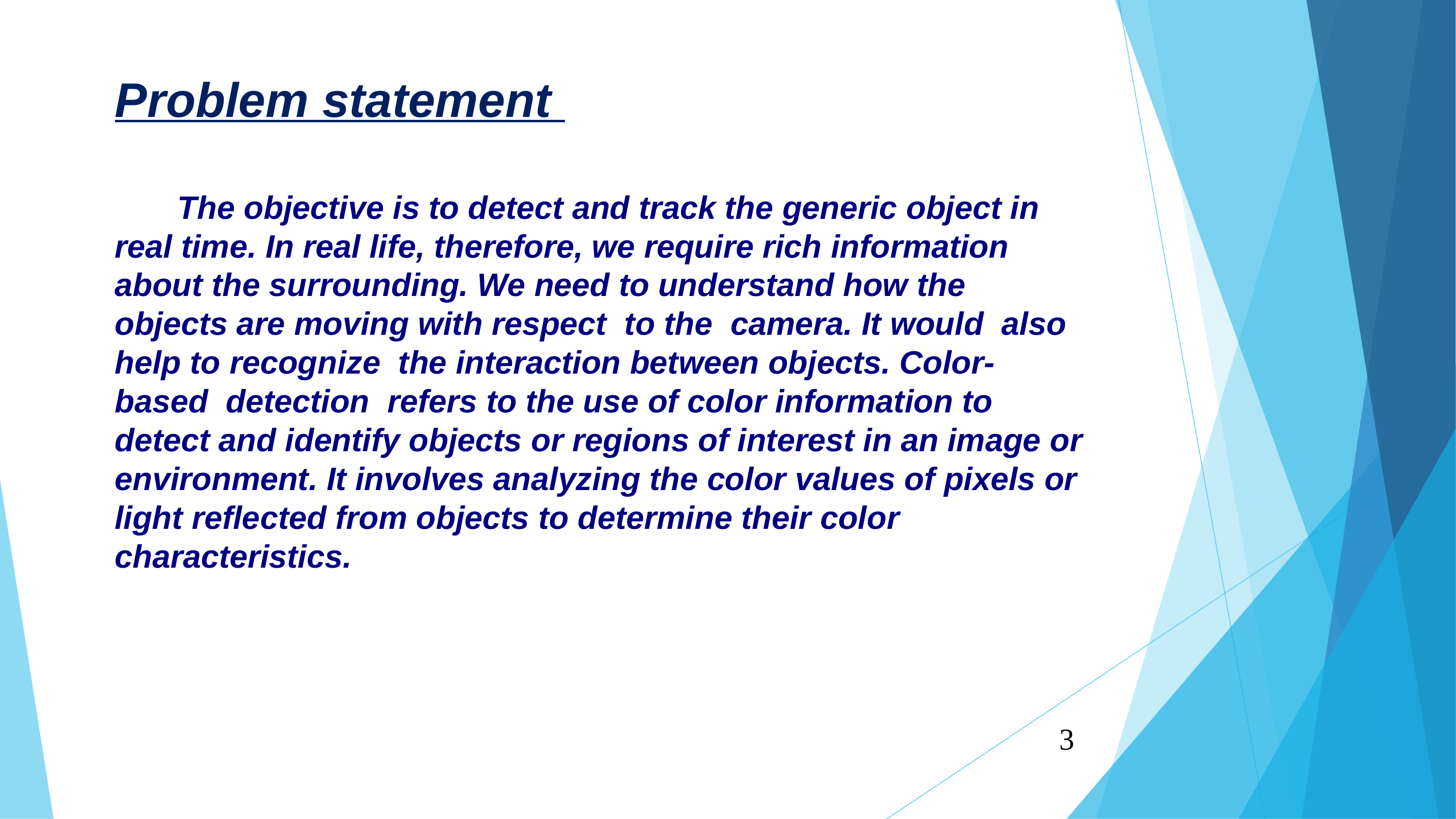

Problem statement
       The objective is to detect and track the generic object in real time. In real life, therefore, we require rich information about the surrounding. We need to understand how the objects are moving with respect  to the  camera. It would  also help to recognize  the interaction between objects. Color-based  detection  refers to the use of color information to detect and identify objects or regions of interest in an image or environment. It involves analyzing the color values of pixels or light reflected from objects to determine their color characteristics.

3